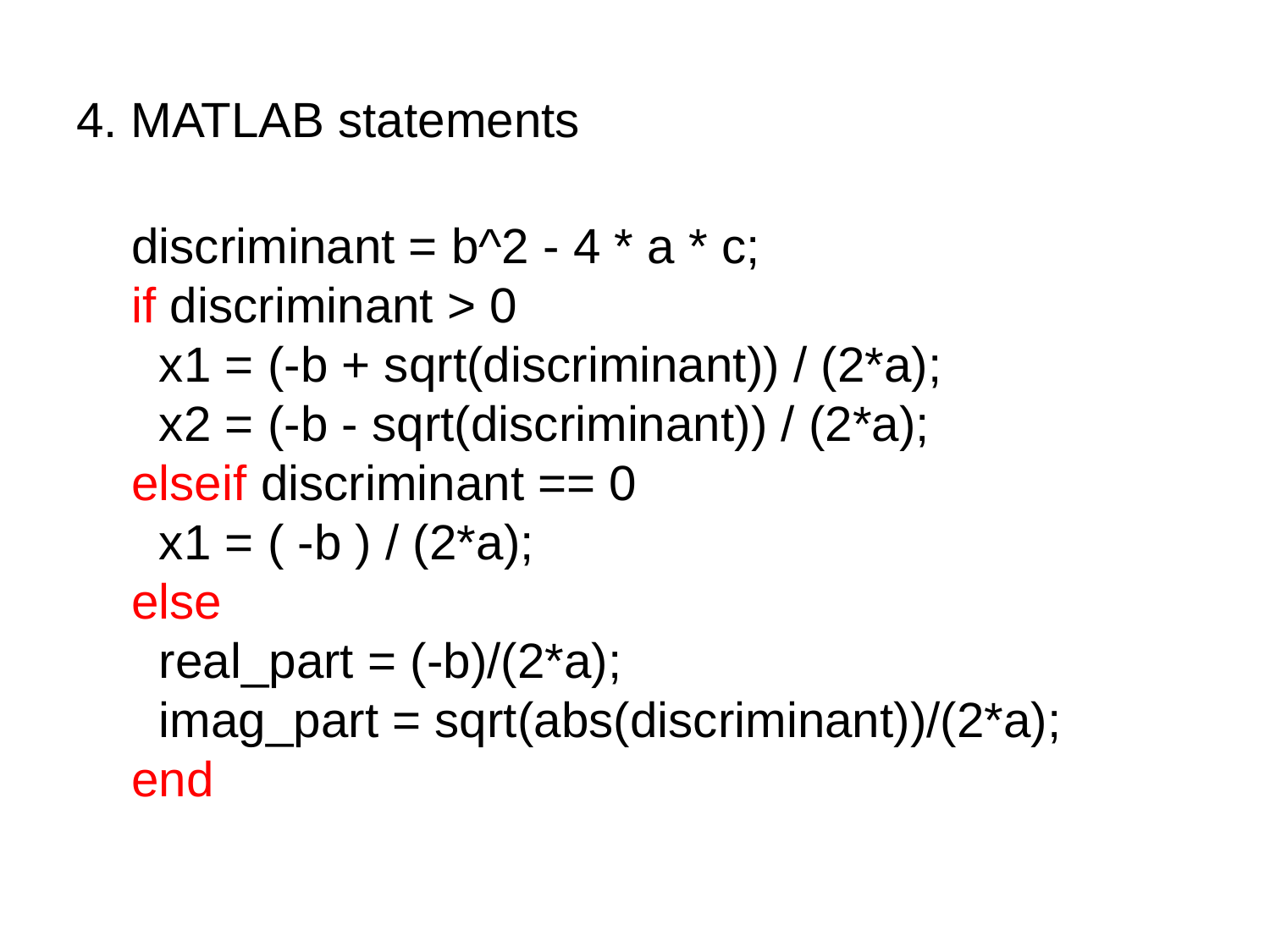

# 4. MATLAB statements
discriminant = b^2 - 4 * a * c;
if discriminant > 0
  x1 = (-b + sqrt(discriminant)) / (2*a);
  x2 = (-b - sqrt(discriminant)) / (2*a);
elseif discriminant == 0
  x1 = ( -b ) / (2*a);
else
  real_part = (-b)/(2*a);
  imag_part = sqrt(abs(discriminant))/(2*a);
end